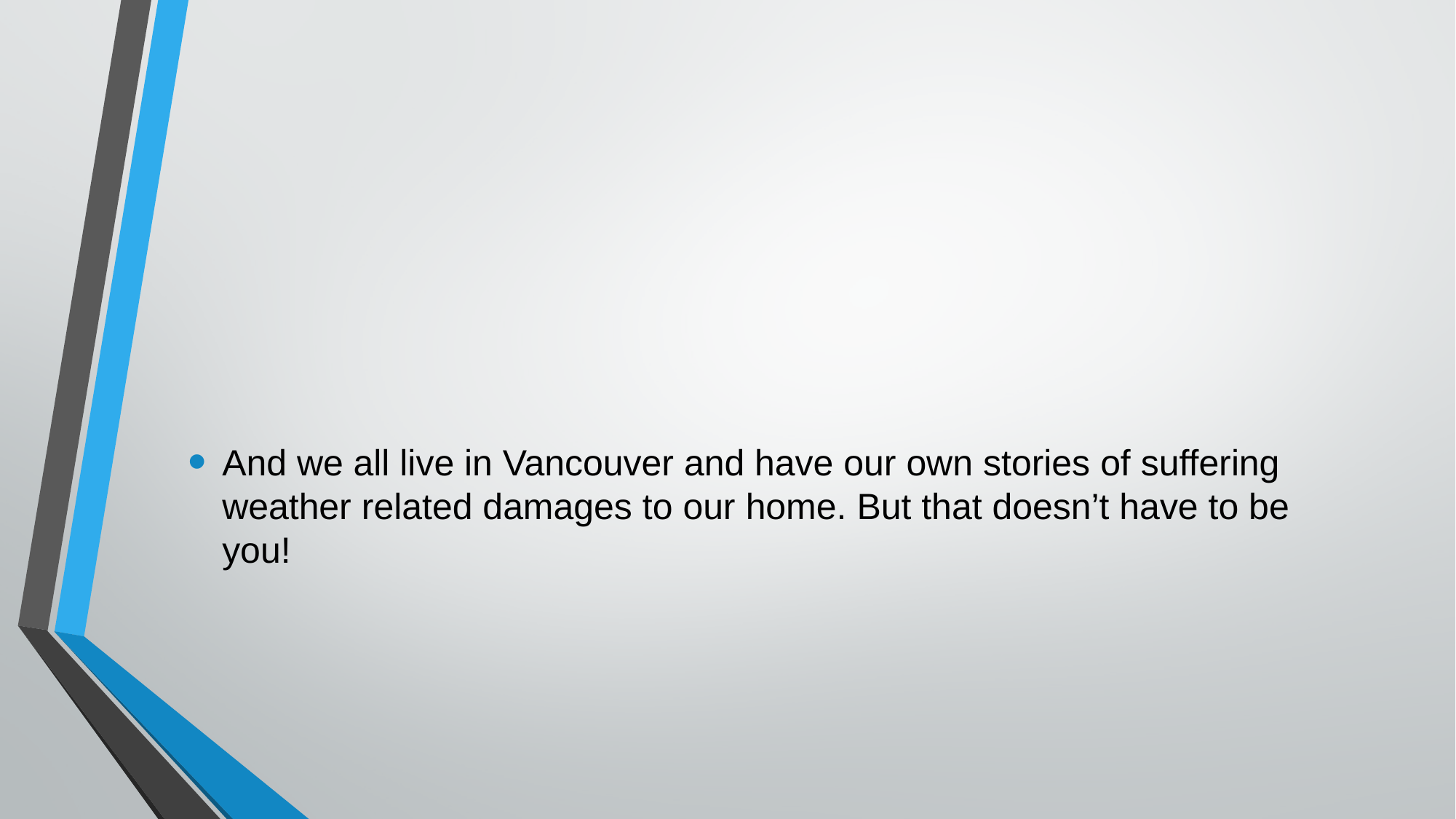

#
And we all live in Vancouver and have our own stories of suffering weather related damages to our home. But that doesn’t have to be you!